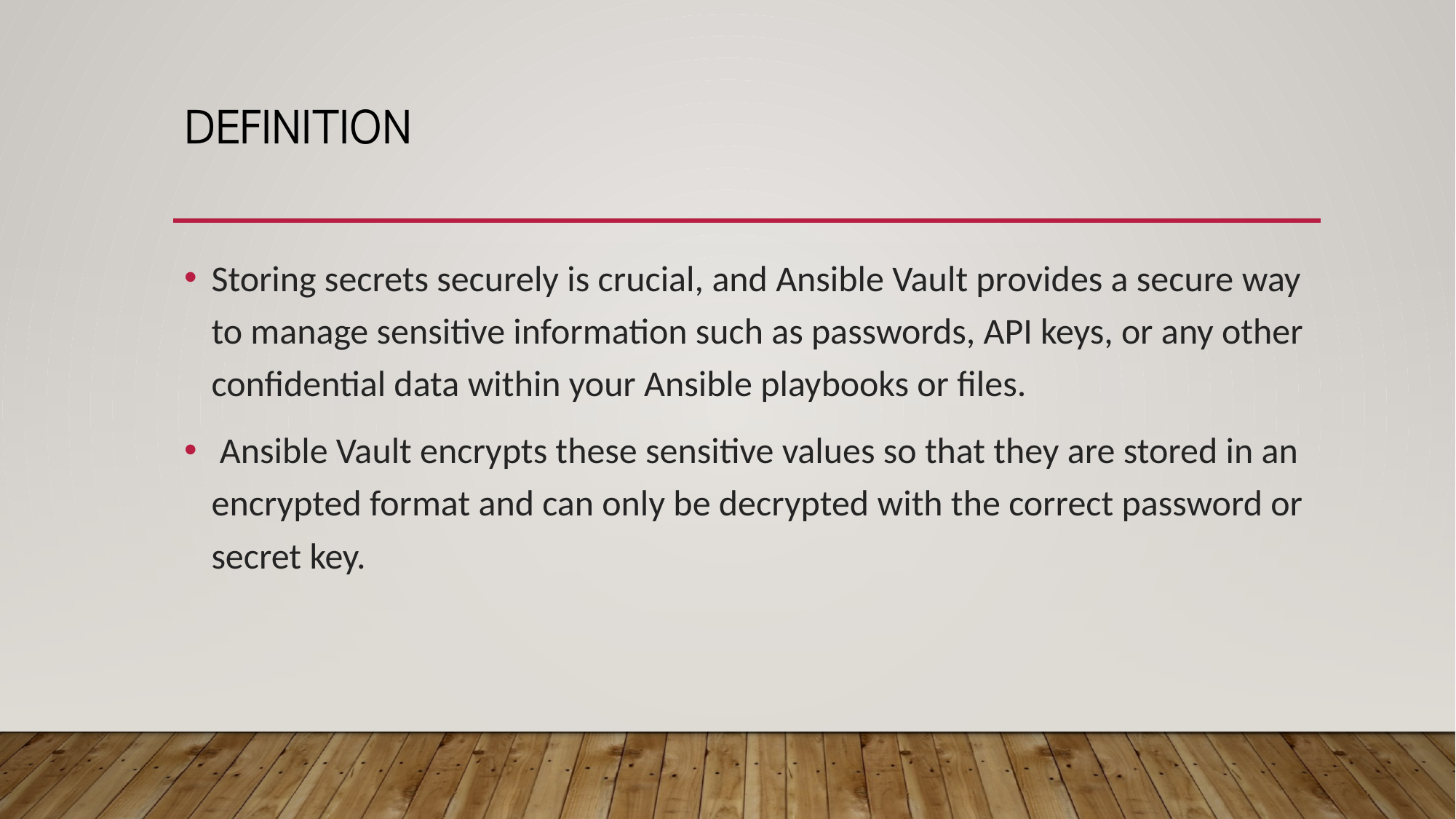

# definition
Storing secrets securely is crucial, and Ansible Vault provides a secure way to manage sensitive information such as passwords, API keys, or any other confidential data within your Ansible playbooks or files.
 Ansible Vault encrypts these sensitive values so that they are stored in an encrypted format and can only be decrypted with the correct password or secret key.